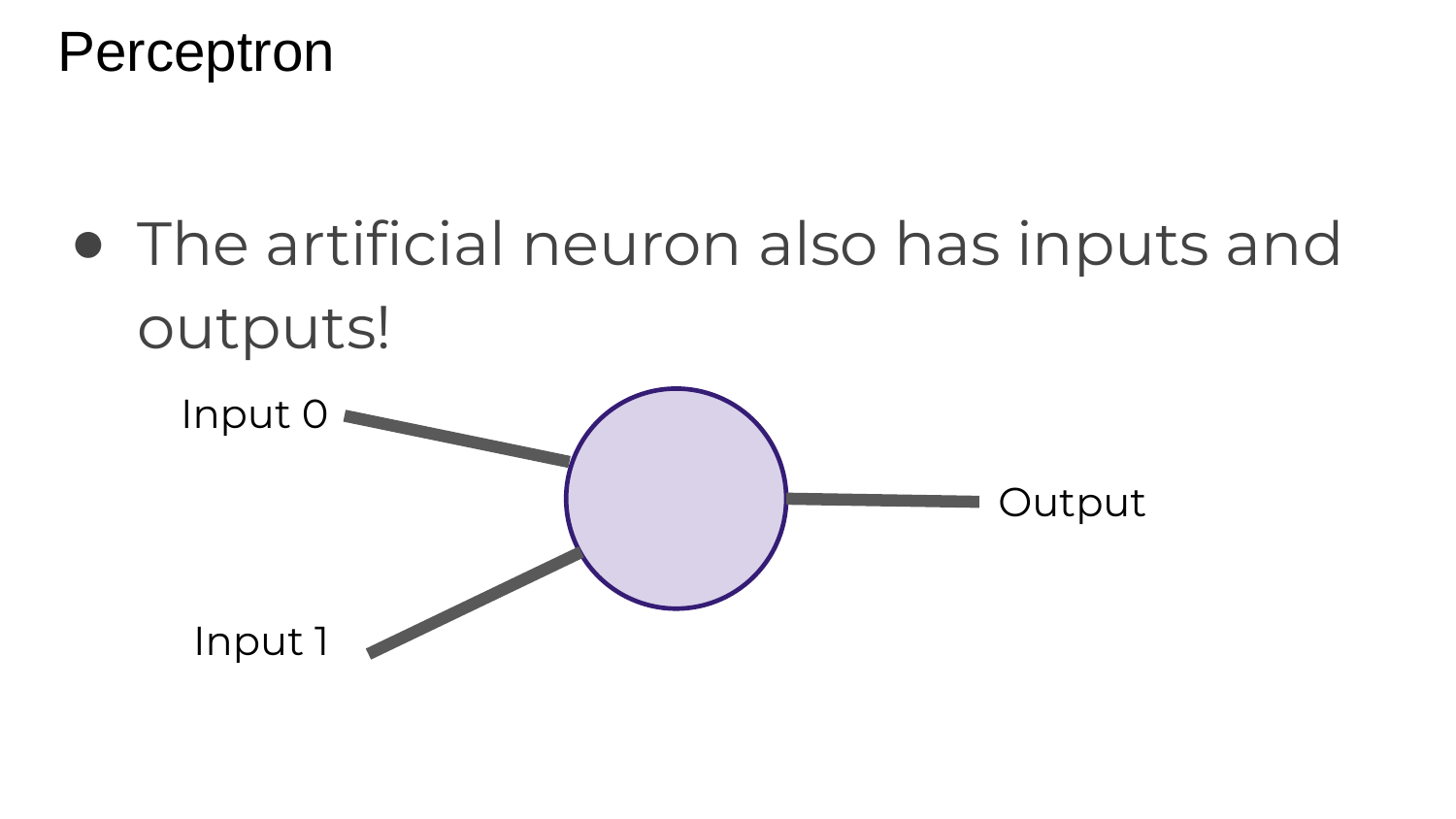

# Perceptron
The artificial neuron also has inputs and outputs!
Input 0

Output
Input 1